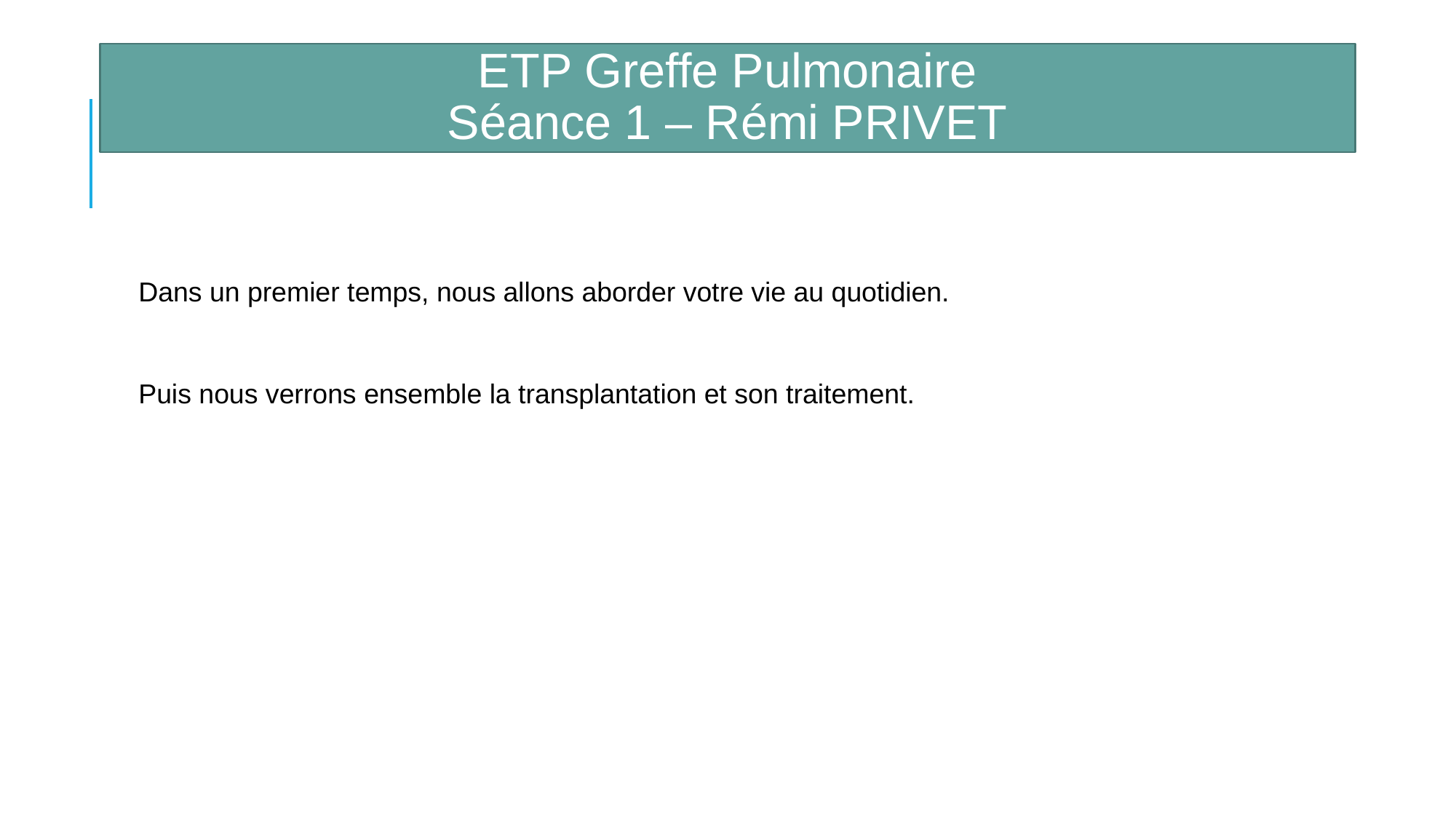

ETP Greffe Pulmonaire
Séance 1 – Rémi PRIVET
Dans un premier temps, nous allons aborder votre vie au quotidien.

Puis nous verrons ensemble la transplantation et son traitement.